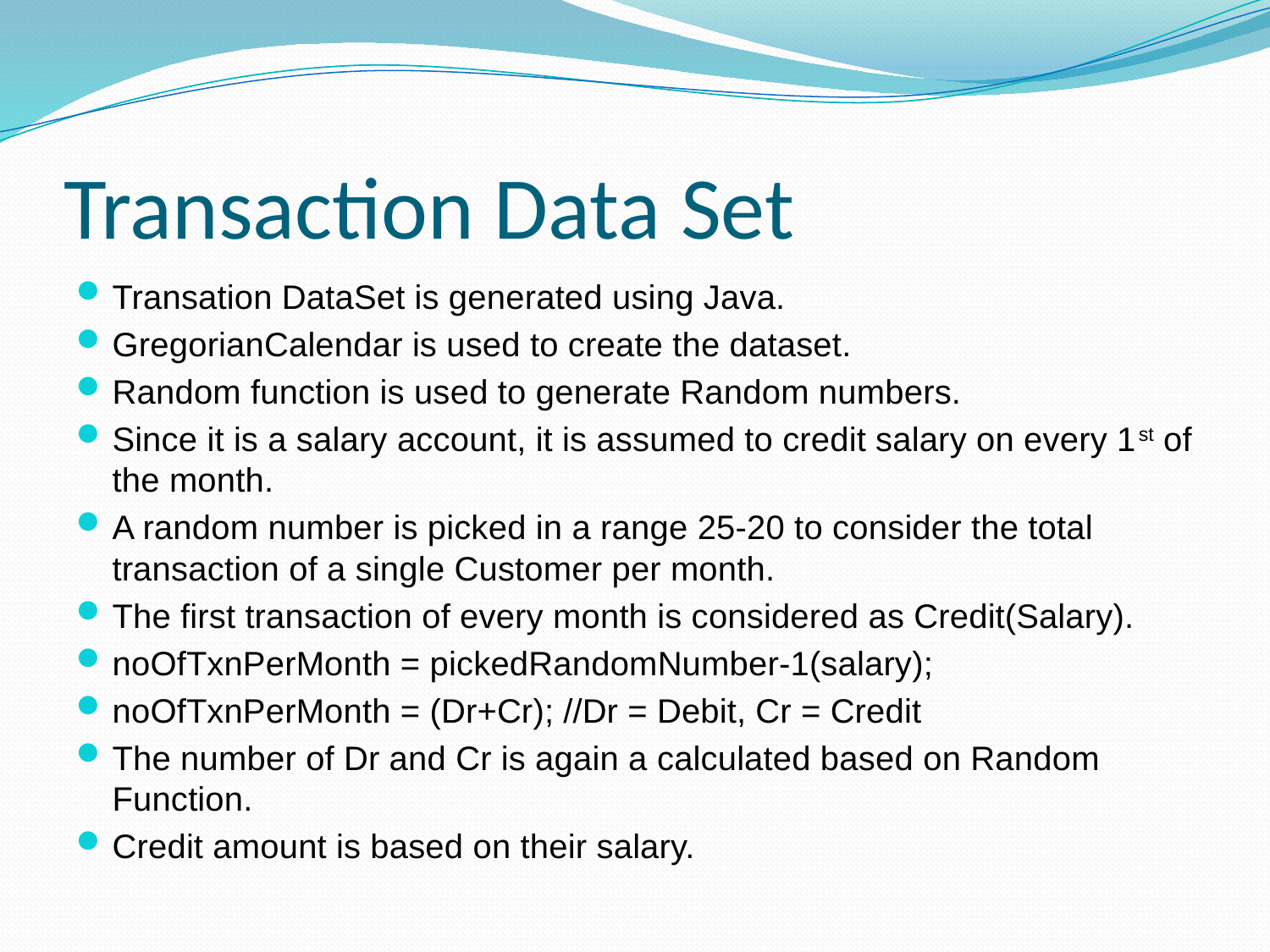

# Transaction Data Set
Transation DataSet is generated using Java.
GregorianCalendar is used to create the dataset.
Random function is used to generate Random numbers.
Since it is a salary account, it is assumed to credit salary on every 1st of the month.
A random number is picked in a range 25-20 to consider the total transaction of a single Customer per month.
The first transaction of every month is considered as Credit(Salary).
noOfTxnPerMonth = pickedRandomNumber-1(salary);
noOfTxnPerMonth = (Dr+Cr); //Dr = Debit, Cr = Credit
The number of Dr and Cr is again a calculated based on Random Function.
Credit amount is based on their salary.